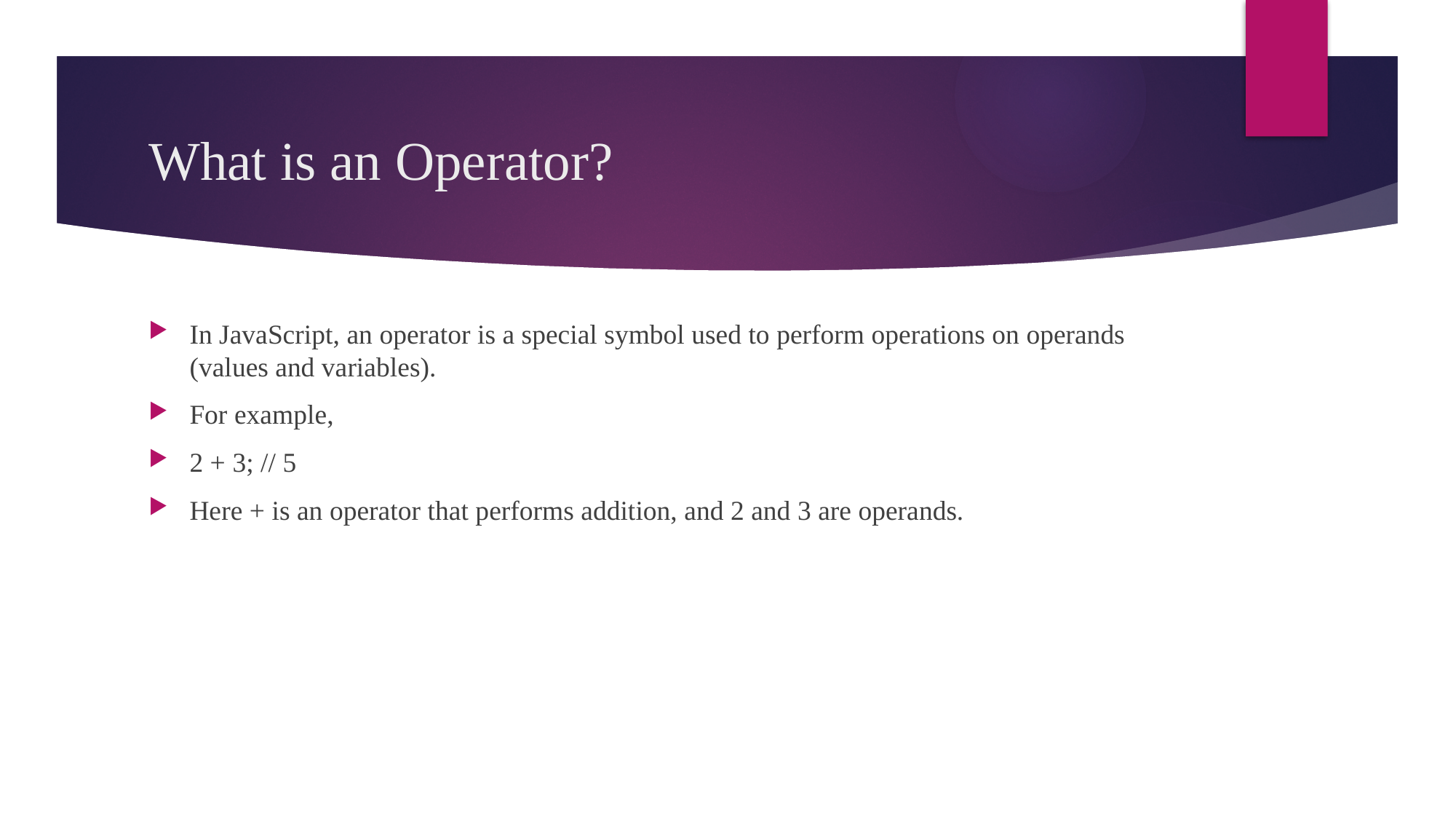

# What is an Operator?
In JavaScript, an operator is a special symbol used to perform operations on operands (values and variables).
For example,
2 + 3; // 5
Here + is an operator that performs addition, and 2 and 3 are operands.